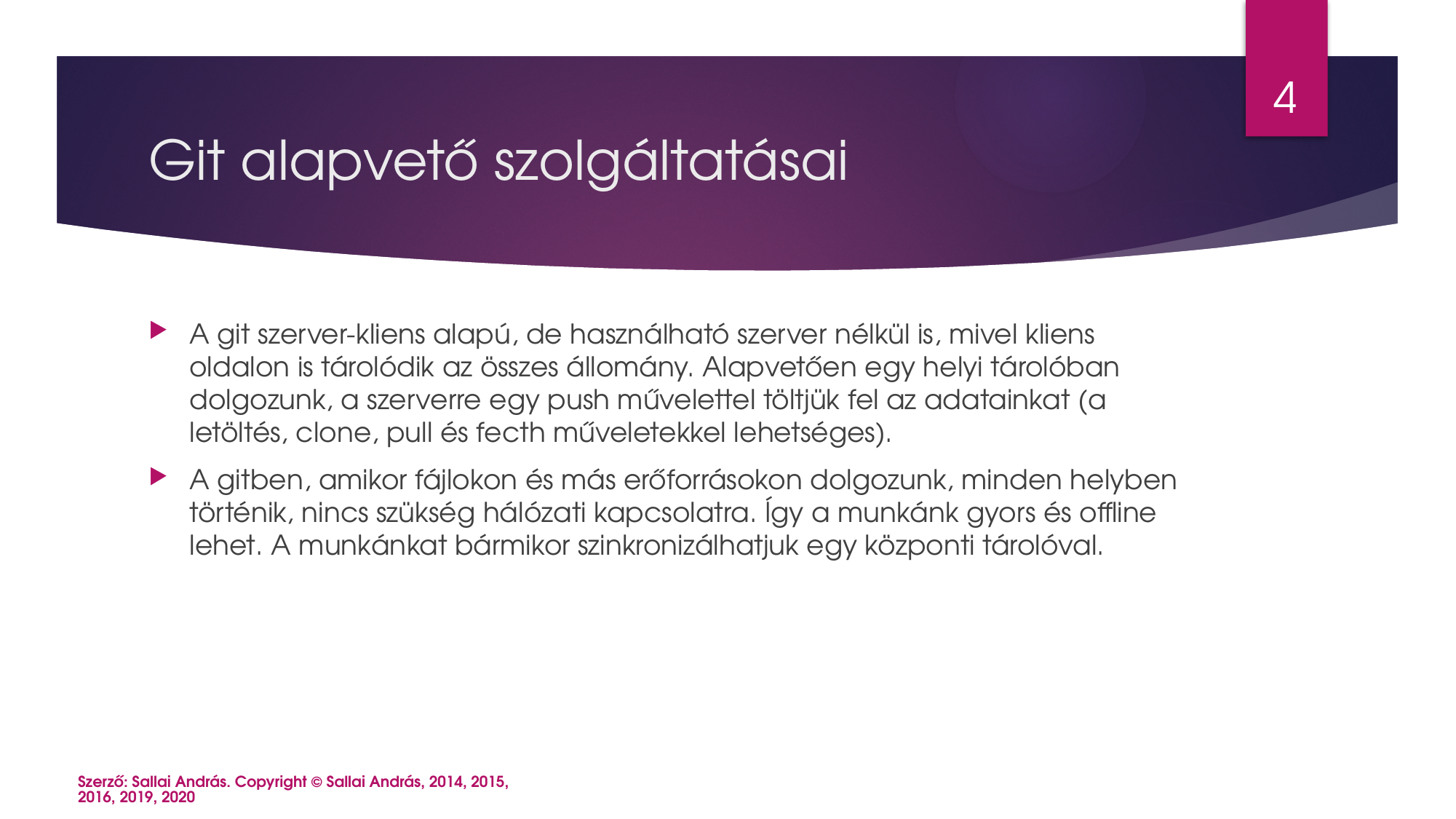

4
# Git alapvető szolgáltatásai
A git szerver-kliens alapú, de használható szerver nélkül is, mivel kliens oldalon is tárolódik az összes állomány. Alapvetően egy helyi tárolóban dolgozunk, a szerverre egy push művelettel töltjük fel az adatainkat (a letöltés, clone, pull és fecth műveletekkel lehetséges).
A gitben, amikor fájlokon és más erőforrásokon dolgozunk, minden helyben történik, nincs szükség hálózati kapcsolatra. Így a munkánk gyors és offline lehet. A munkánkat bármikor szinkronizálhatjuk egy központi tárolóval.

Szerző: Sallai András. Copyright © Sallai András, 2014, 2015, 2016, 2019, 2020